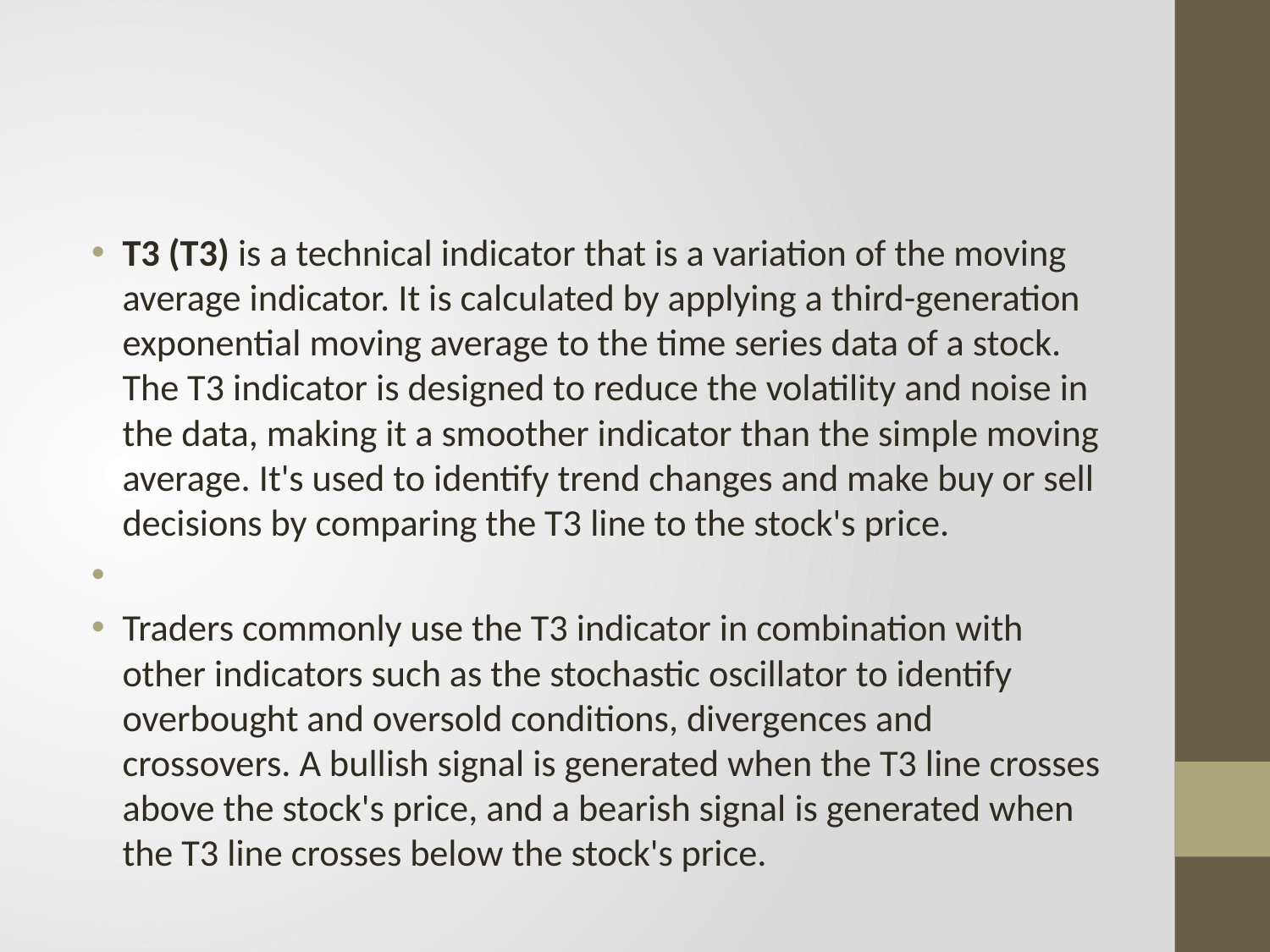

#
T3 (T3) is a technical indicator that is a variation of the moving average indicator. It is calculated by applying a third-generation exponential moving average to the time series data of a stock. The T3 indicator is designed to reduce the volatility and noise in the data, making it a smoother indicator than the simple moving average. It's used to identify trend changes and make buy or sell decisions by comparing the T3 line to the stock's price.

Traders commonly use the T3 indicator in combination with other indicators such as the stochastic oscillator to identify overbought and oversold conditions, divergences and crossovers. A bullish signal is generated when the T3 line crosses above the stock's price, and a bearish signal is generated when the T3 line crosses below the stock's price.